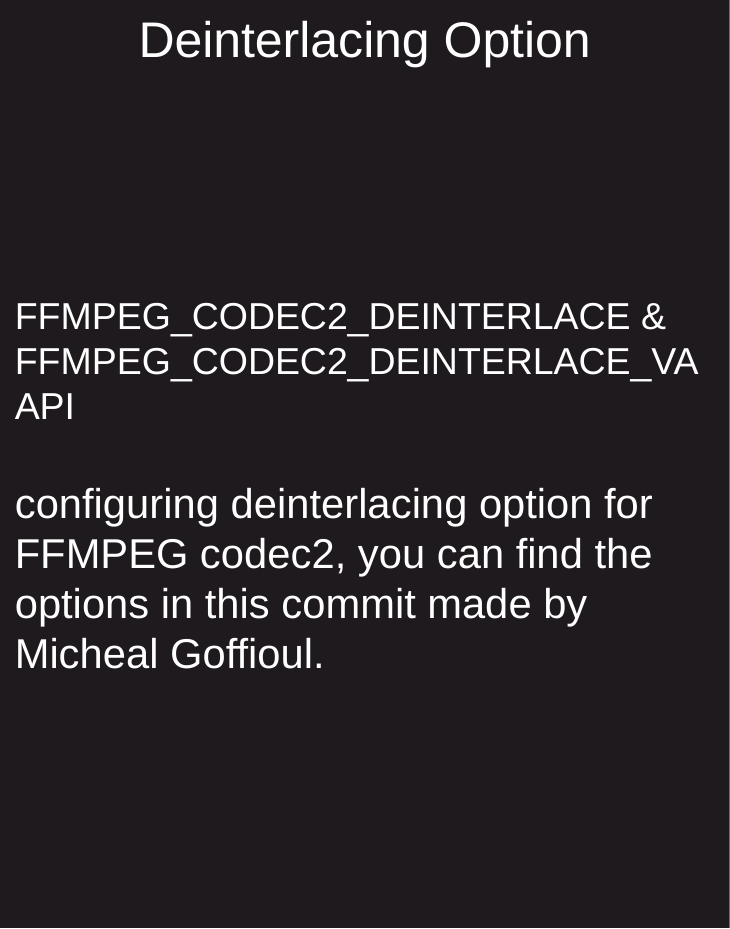

Deinterlacing Option
FFMPEG_CODEC2_DEINTERLACE & FFMPEG_CODEC2_DEINTERLACE_VAAPI

configuring deinterlacing option for FFMPEG codec2, you can find the options in this commit made by Micheal Goffioul.